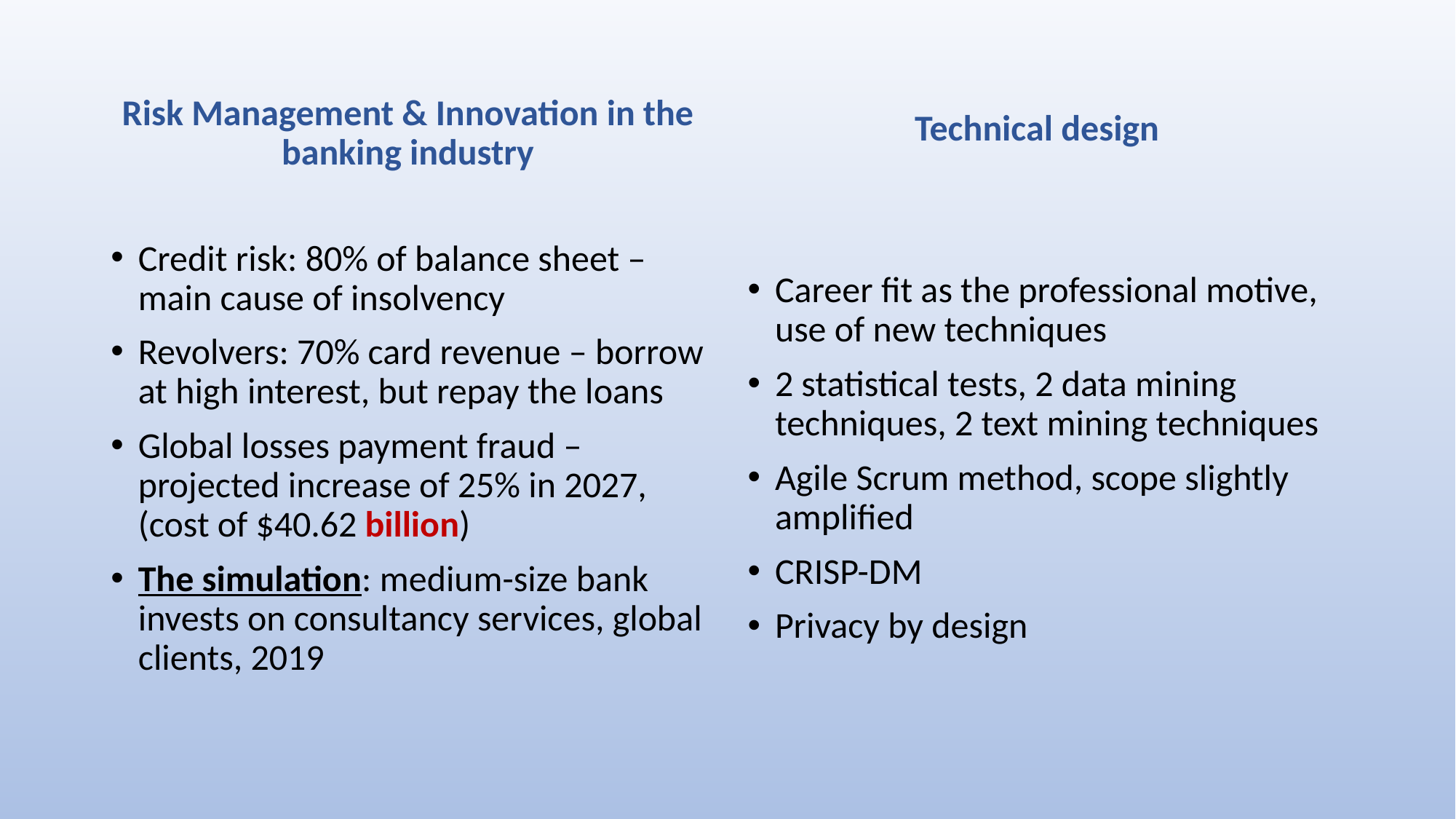

Risk Management & Innovation in the banking industry
Technical design
Credit risk: 80% of balance sheet – main cause of insolvency
Revolvers: 70% card revenue – borrow at high interest, but repay the loans
Global losses payment fraud –projected increase of 25% in 2027, (cost of $40.62 billion)
The simulation: medium-size bank invests on consultancy services, global clients, 2019
Career fit as the professional motive, use of new techniques
2 statistical tests, 2 data mining techniques, 2 text mining techniques
Agile Scrum method, scope slightly amplified
CRISP-DM
Privacy by design